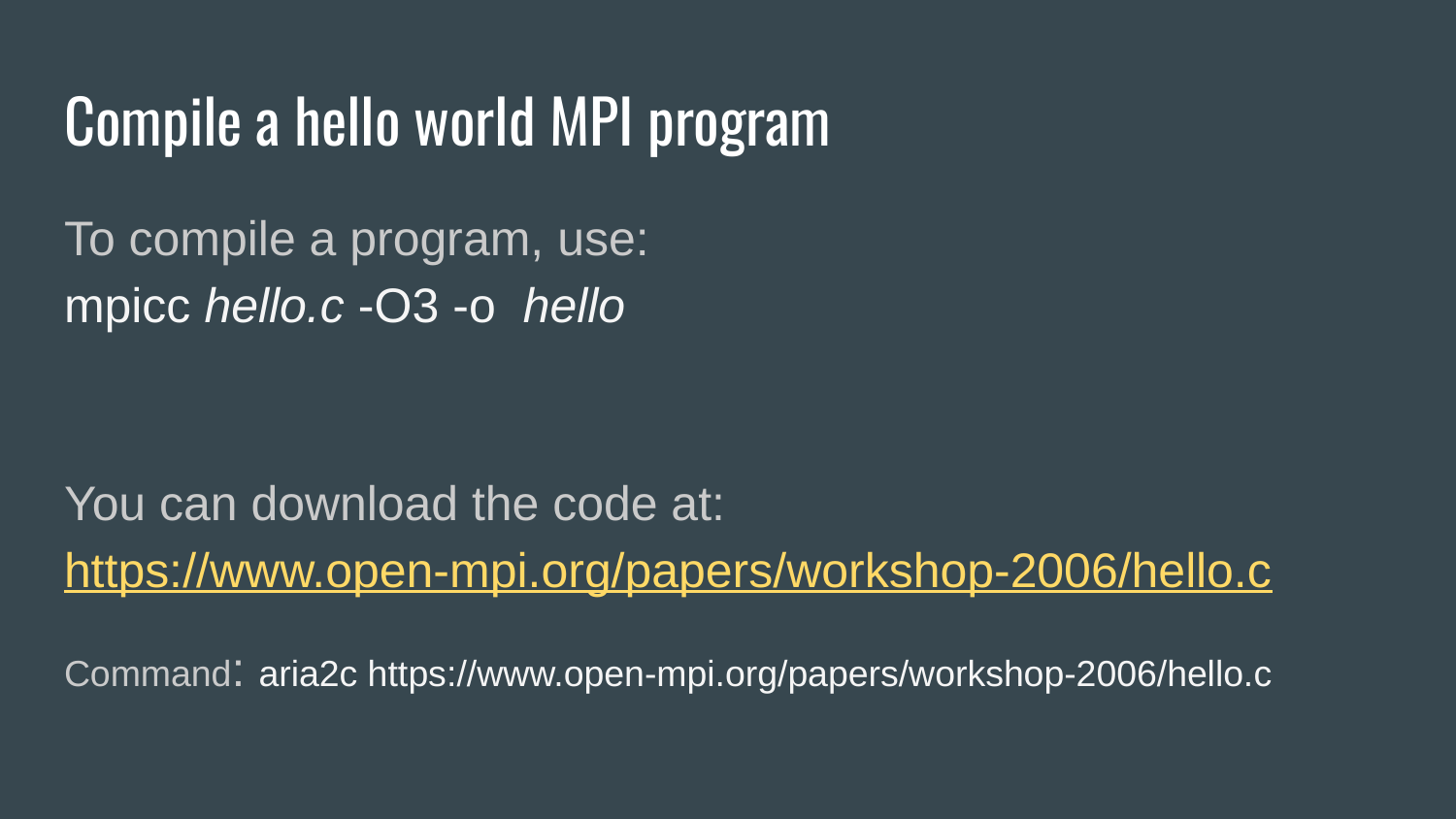

# Compile a hello world MPI program
To compile a program, use:
mpicc hello.c -O3 -o  hello

You can download the code at:
https://www.open-mpi.org/papers/workshop-2006/hello.c
Command: aria2c https://www.open-mpi.org/papers/workshop-2006/hello.c